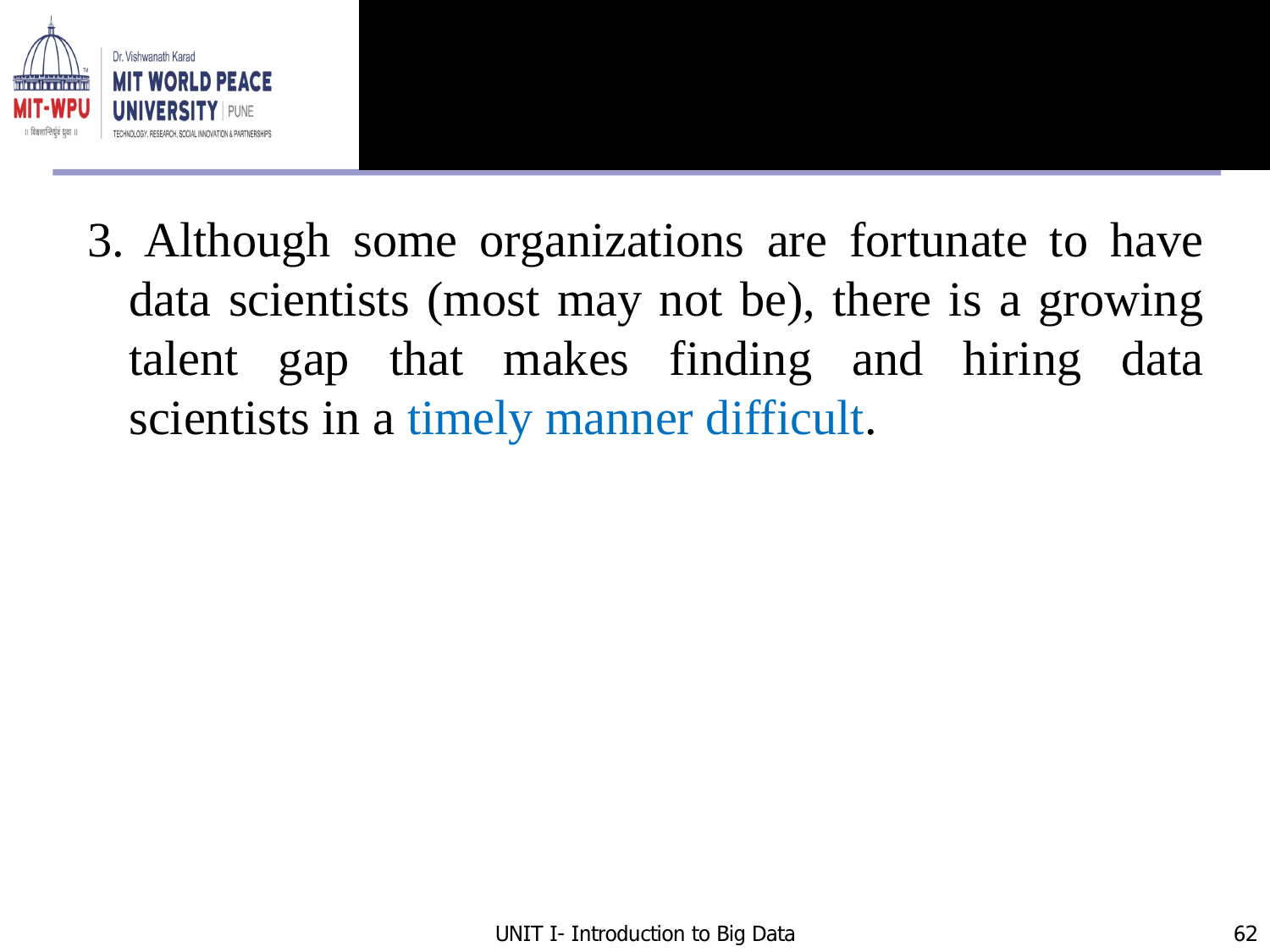

#
3. Although some organizations are fortunate to have data scientists (most may not be), there is a growing talent gap that makes finding and hiring data scientists in a timely manner difficult.

UNIT I- Introduction to Big Data
62